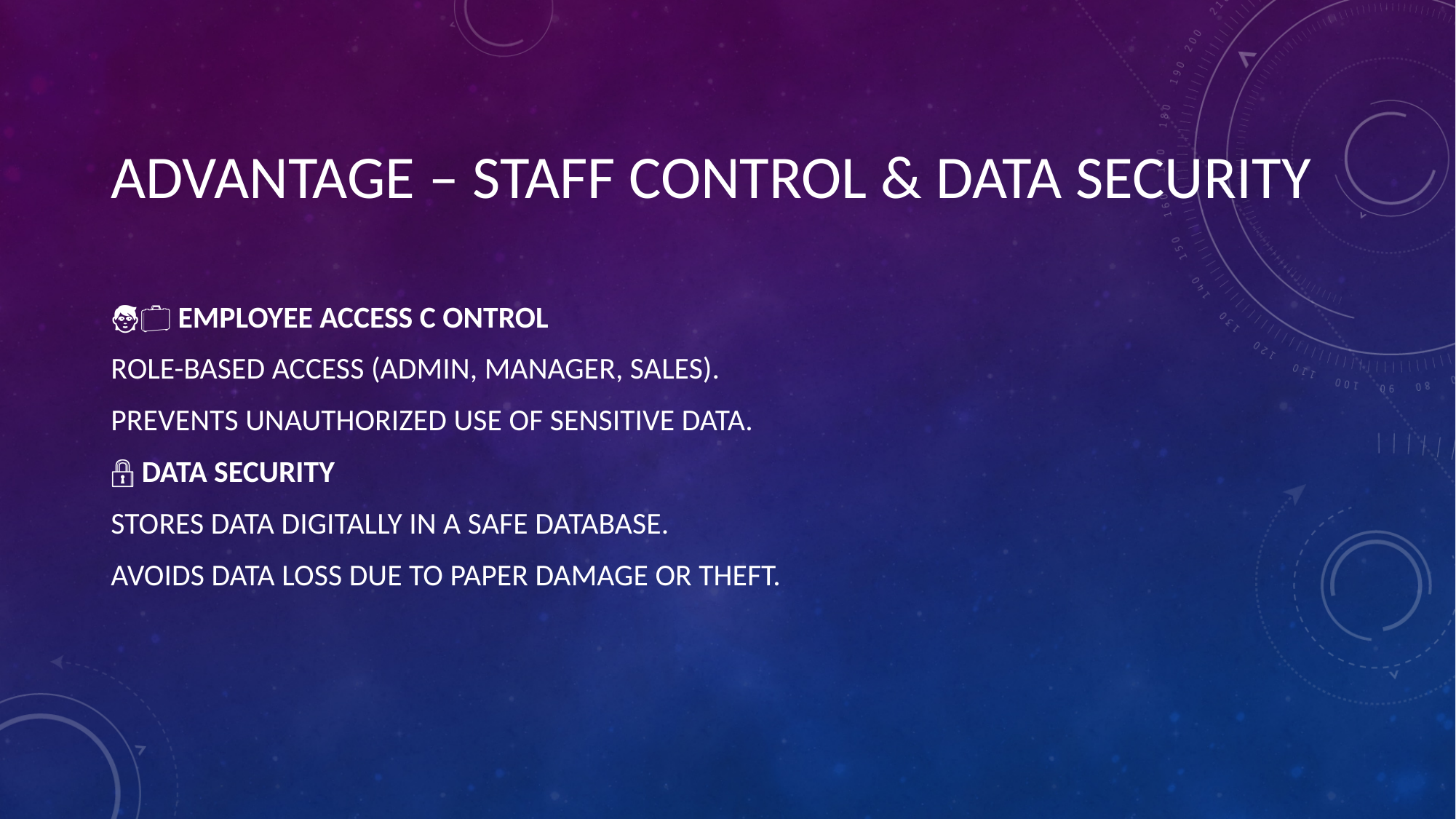

# Advantage – Staff Control & Data Security
🧑‍💼 Employee Access C ontrol
Role-based access (Admin, Manager, Sales).
Prevents unauthorized use of sensitive data.
🔒 Data Security
Stores data digitally in a safe database.
Avoids data loss due to paper damage or theft.